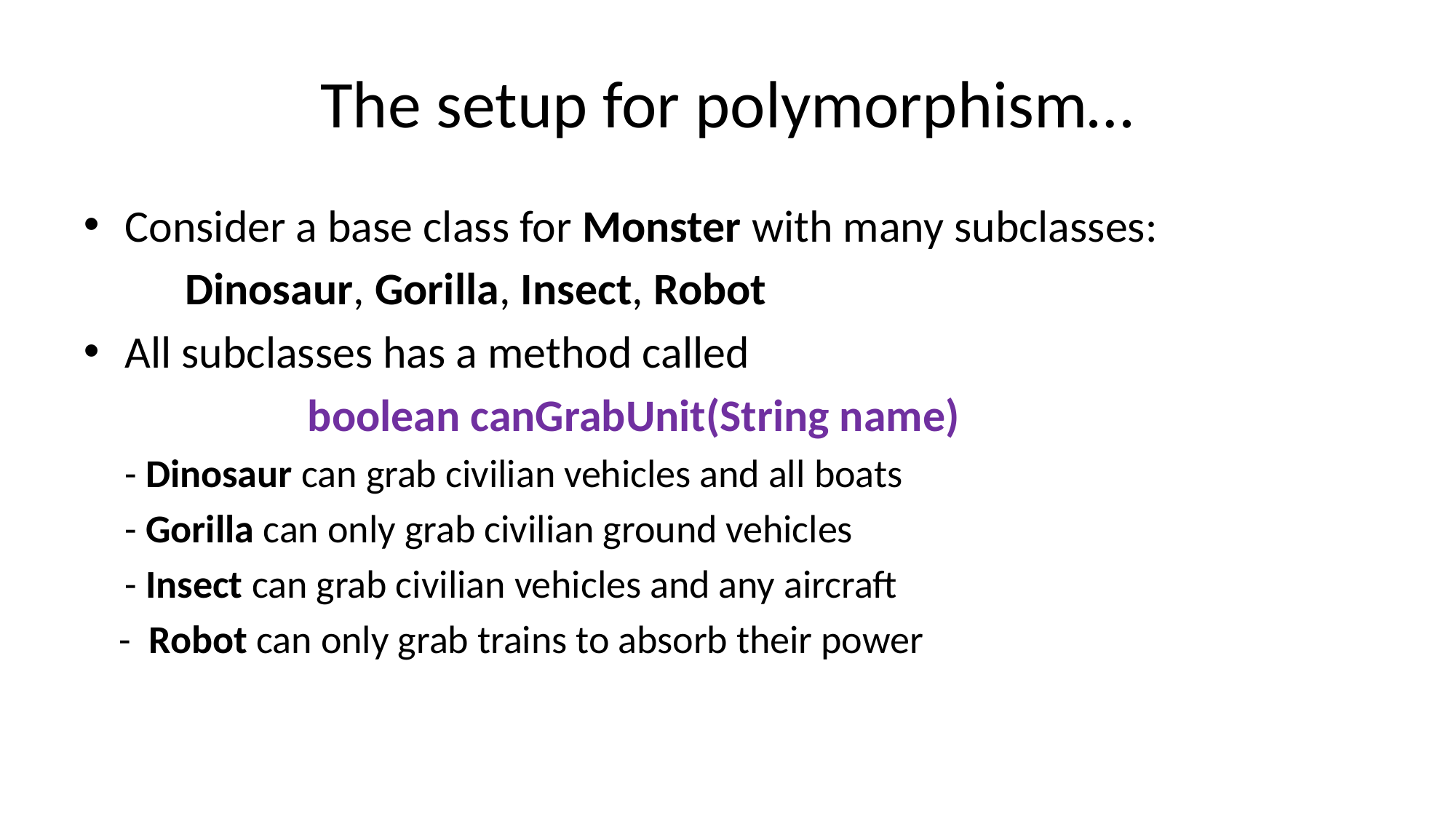

# The setup for polymorphism…
Consider a base class for Monster with many subclasses:
			Dinosaur, Gorilla, Insect, Robot
All subclasses has a method called
                      boolean canGrabUnit(String name)
	- Dinosaur can grab civilian vehicles and all boats
	- Gorilla can only grab civilian ground vehicles
	- Insect can grab civilian vehicles and any aircraft
    -  Robot can only grab trains to absorb their power